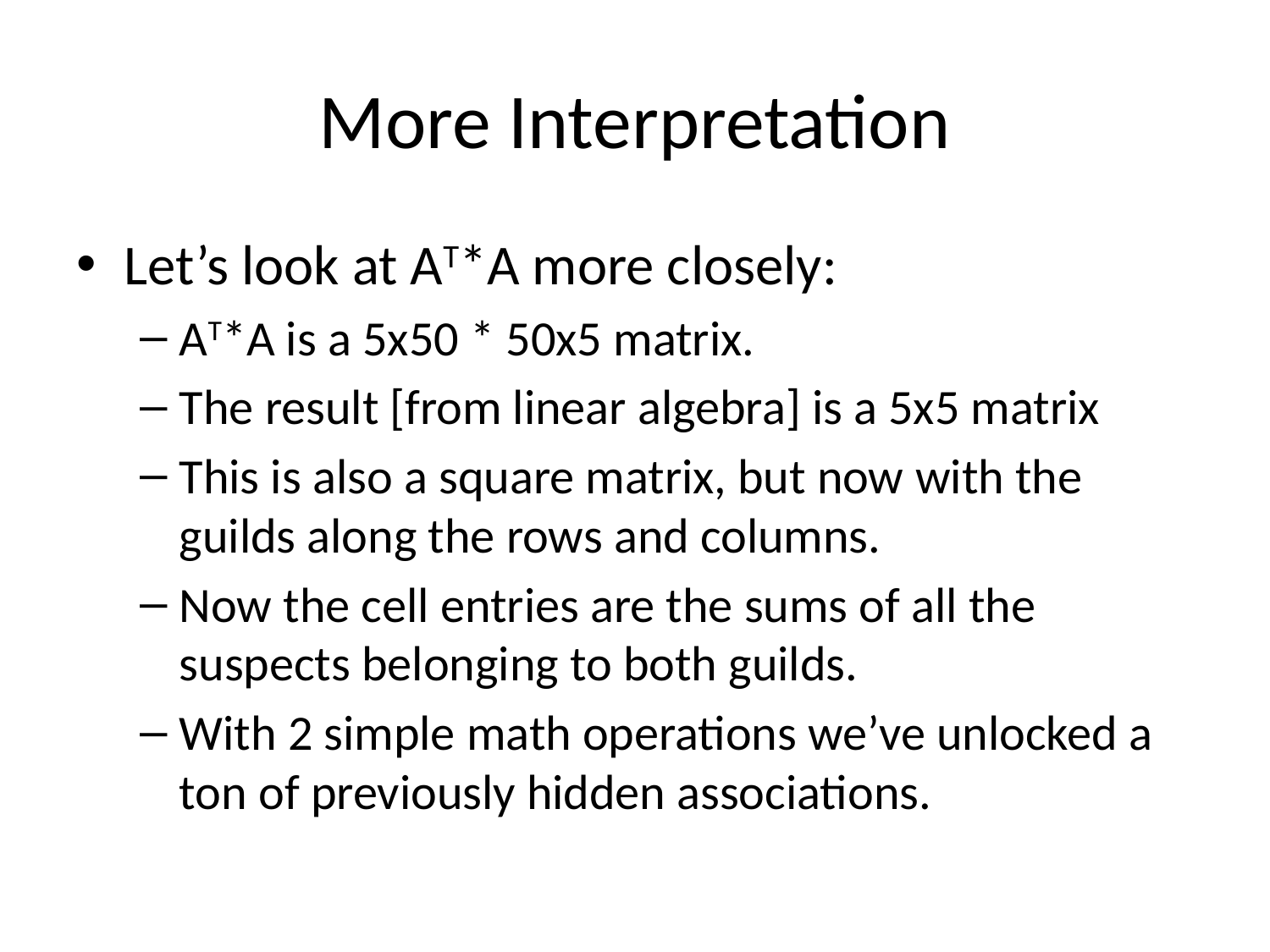

# More Interpretation
Let’s look at AT*A more closely:
AT*A is a 5x50 * 50x5 matrix.
The result [from linear algebra] is a 5x5 matrix
This is also a square matrix, but now with the guilds along the rows and columns.
Now the cell entries are the sums of all the suspects belonging to both guilds.
With 2 simple math operations we’ve unlocked a ton of previously hidden associations.